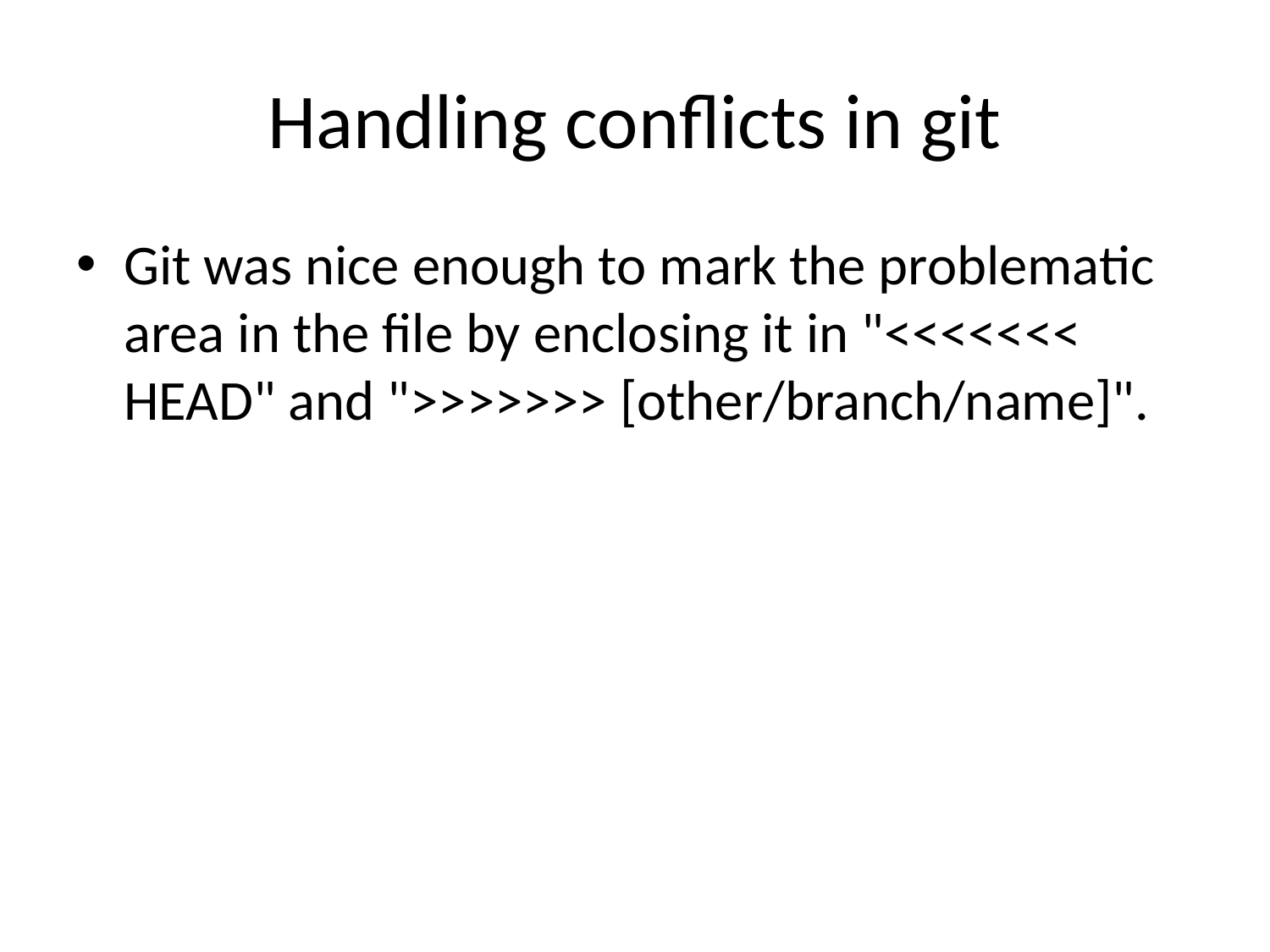

# Handling conflicts in git
Git was nice enough to mark the problematic area in the file by enclosing it in "<<<<<<< HEAD" and ">>>>>>> [other/branch/name]".